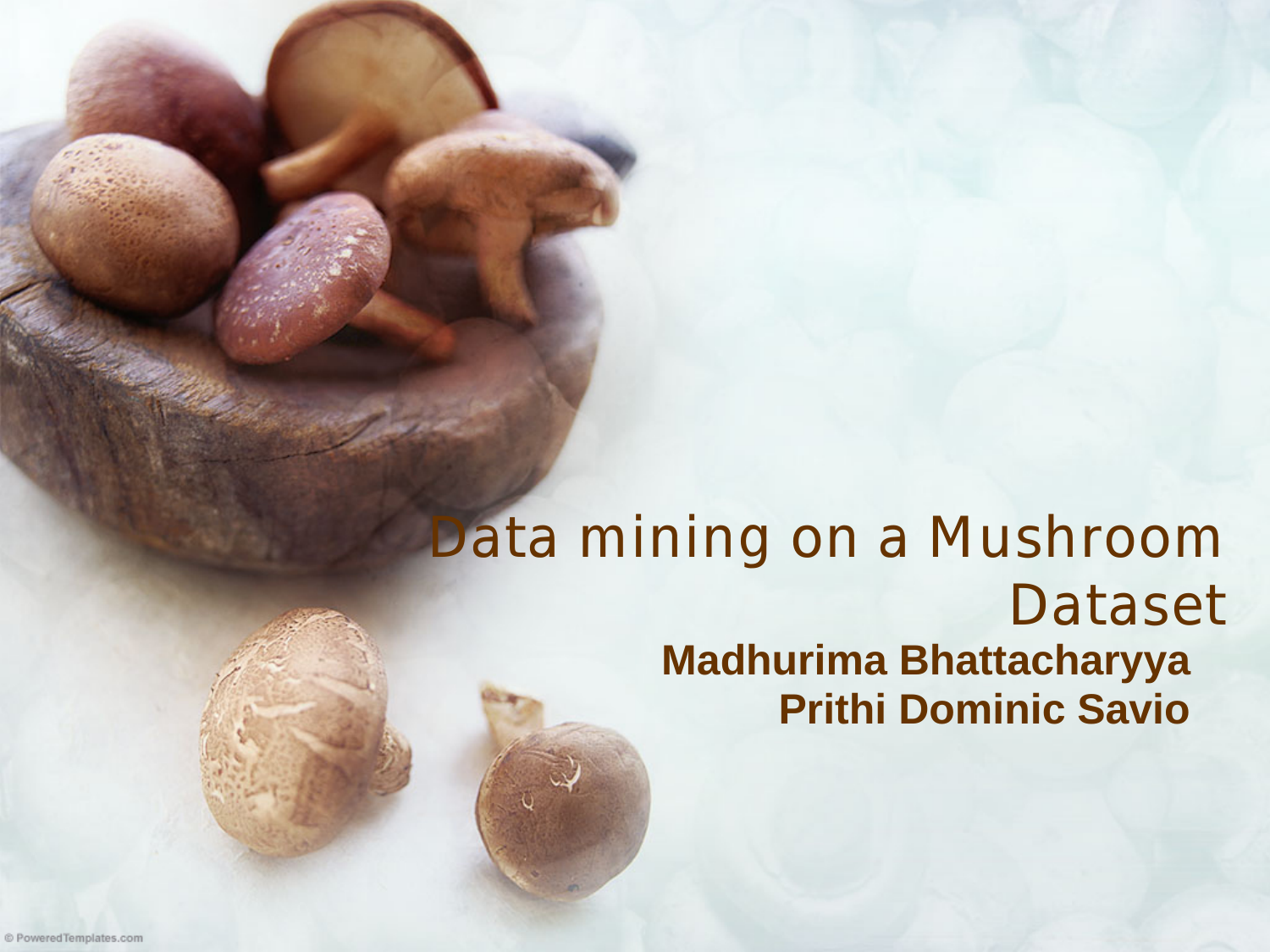

# Data mining on a Mushroom Dataset
Madhurima Bhattacharyya
Prithi Dominic Savio